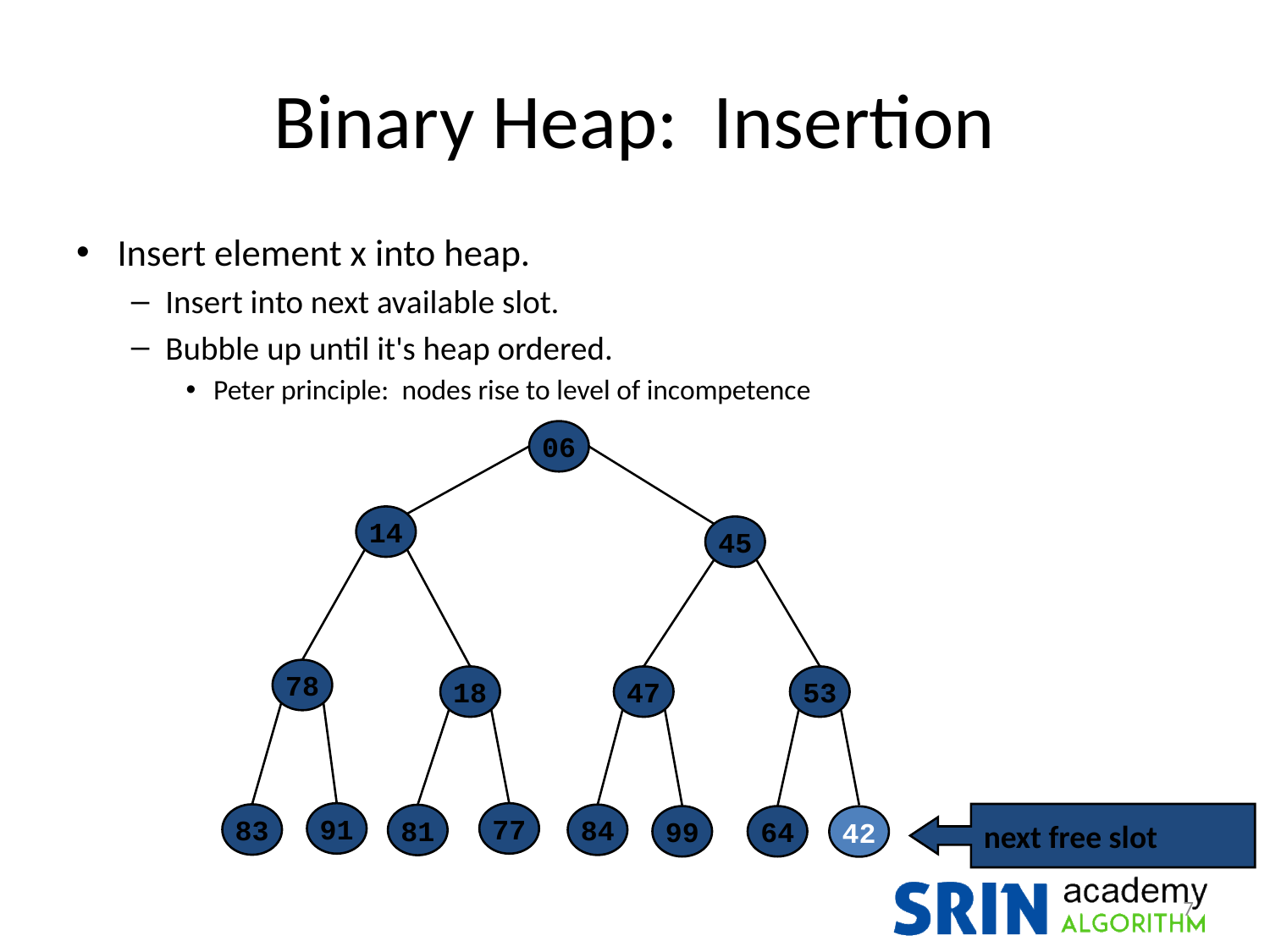

# Binary Heap:  Insertion
Insert element x into heap.
Insert into next available slot.
Bubble up until it's heap ordered.
Peter principle:  nodes rise to level of incompetence

06
14
45
78
18
47
53
42
next free slot
91
77
83
84
81
99
64
7